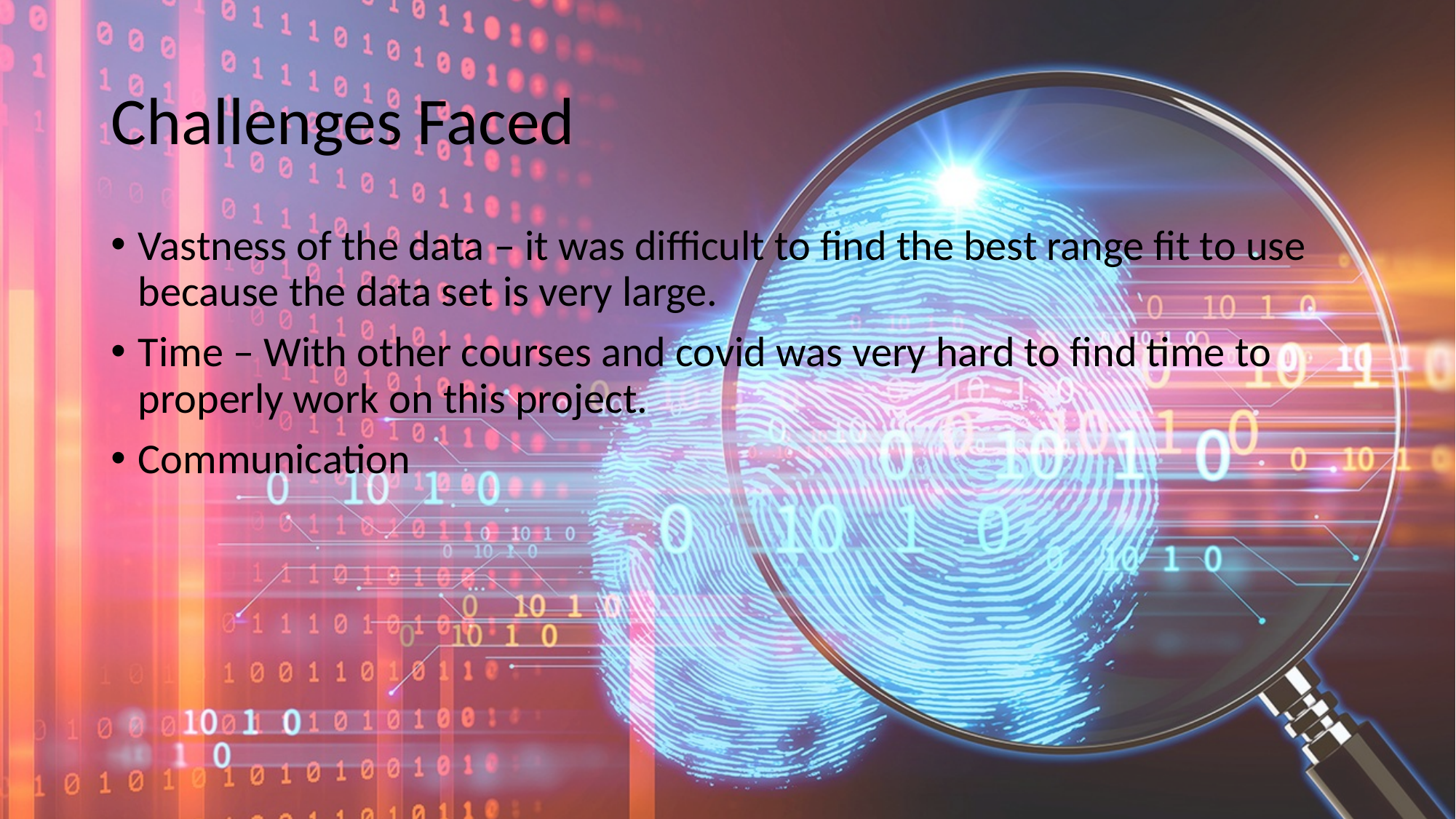

# Challenges Faced
Vastness of the data – it was difficult to find the best range fit to use because the data set is very large.
Time – With other courses and covid was very hard to find time to properly work on this project.
Communication